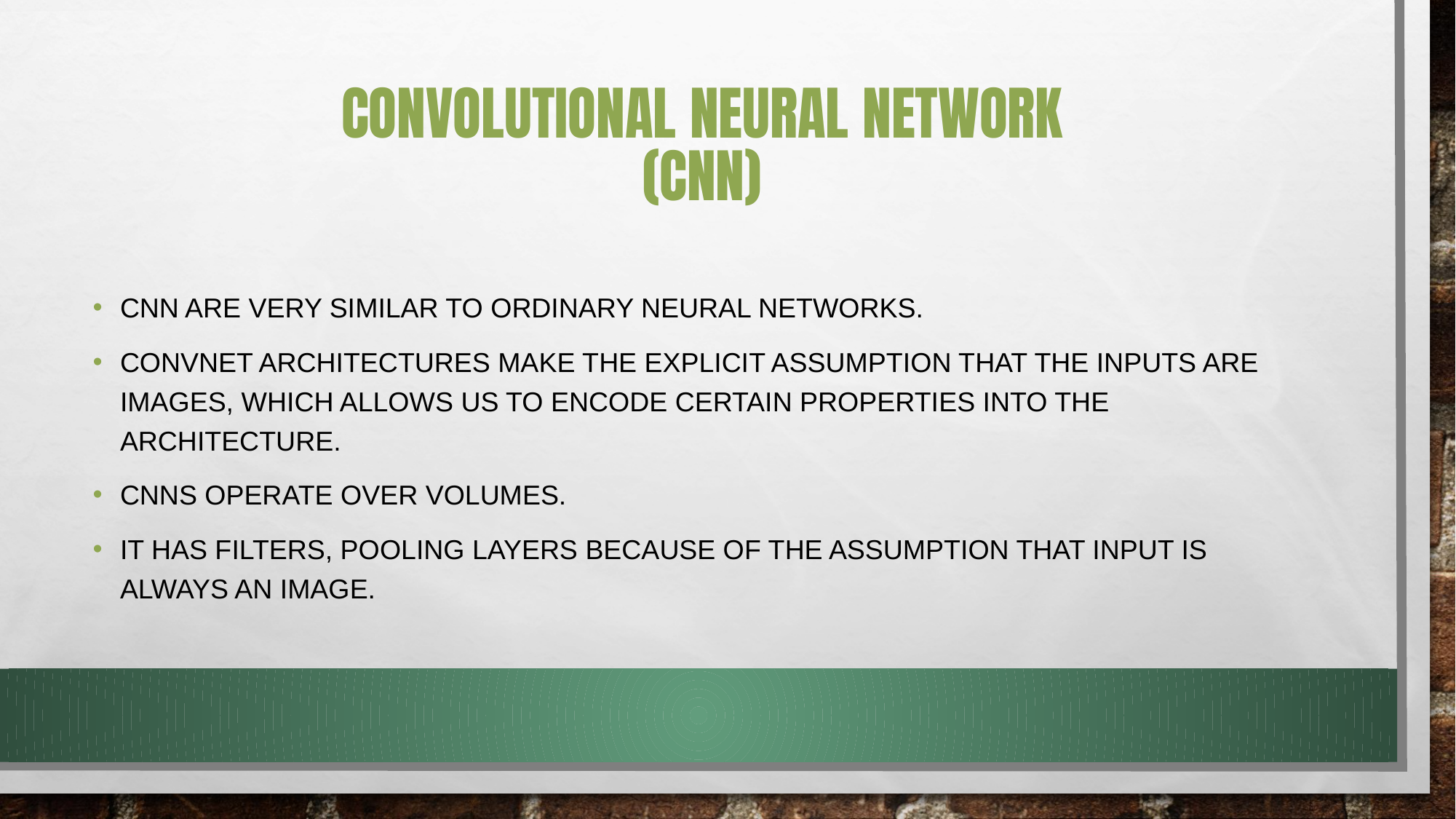

# CONVOLUTIONAL NEURAL NETWORK (CNN)
CNN ARE VERY SIMILAR TO ORDINARY NEURAL NETWORKS.
CONVNET ARCHITECTURES MAKE THE EXPLICIT ASSUMPTION THAT THE INPUTS ARE IMAGES, WHICH ALLOWS US TO ENCODE CERTAIN PROPERTIES INTO THE ARCHITECTURE.
CNNS OPERATE OVER VOLUMES.
IT HAS FILTERS, POOLING LAYERS BECAUSE OF THE ASSUMPTION THAT INPUT IS ALWAYS AN IMAGE.